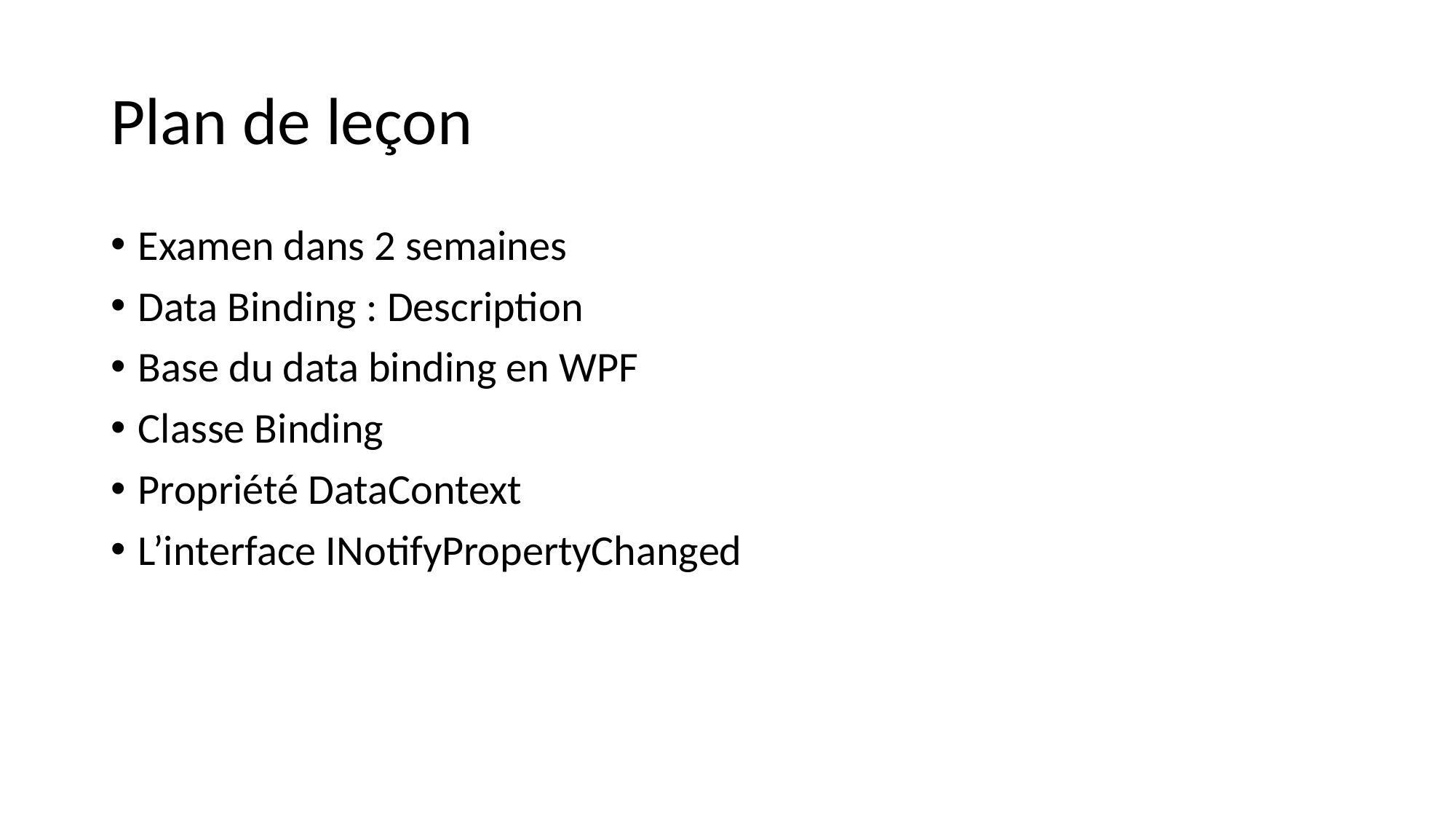

# Plan de leçon
Examen dans 2 semaines
Data Binding : Description
Base du data binding en WPF
Classe Binding
Propriété DataContext
L’interface INotifyPropertyChanged